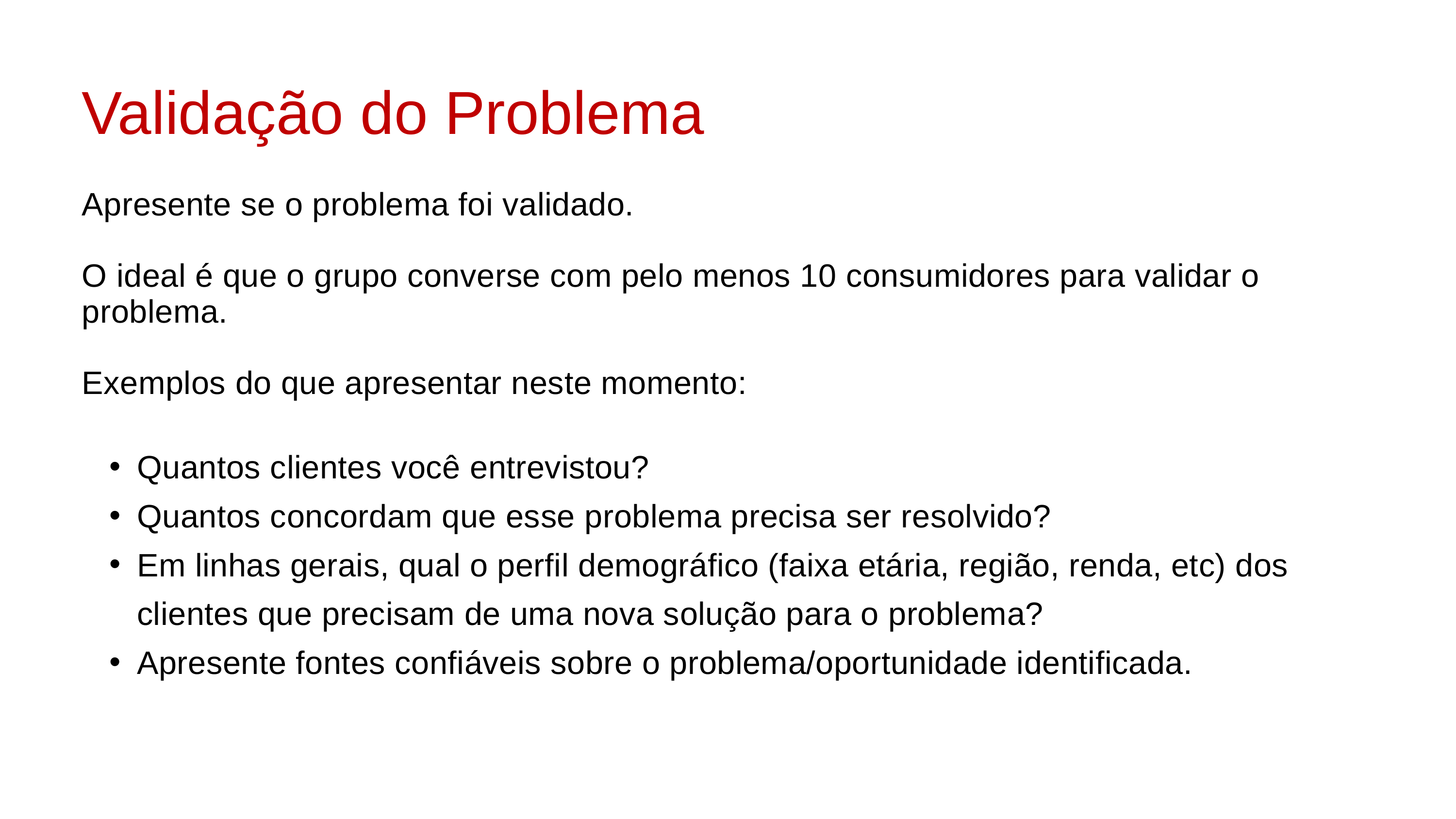

Validação do Problema
Apresente se o problema foi validado.

O ideal é que o grupo converse com pelo menos 10 consumidores para validar o problema.

Exemplos do que apresentar neste momento:

Quantos clientes você entrevistou?
Quantos concordam que esse problema precisa ser resolvido?
Em linhas gerais, qual o perfil demográfico (faixa etária, região, renda, etc) dos clientes que precisam de uma nova solução para o problema?
Apresente fontes confiáveis sobre o problema/oportunidade identificada.